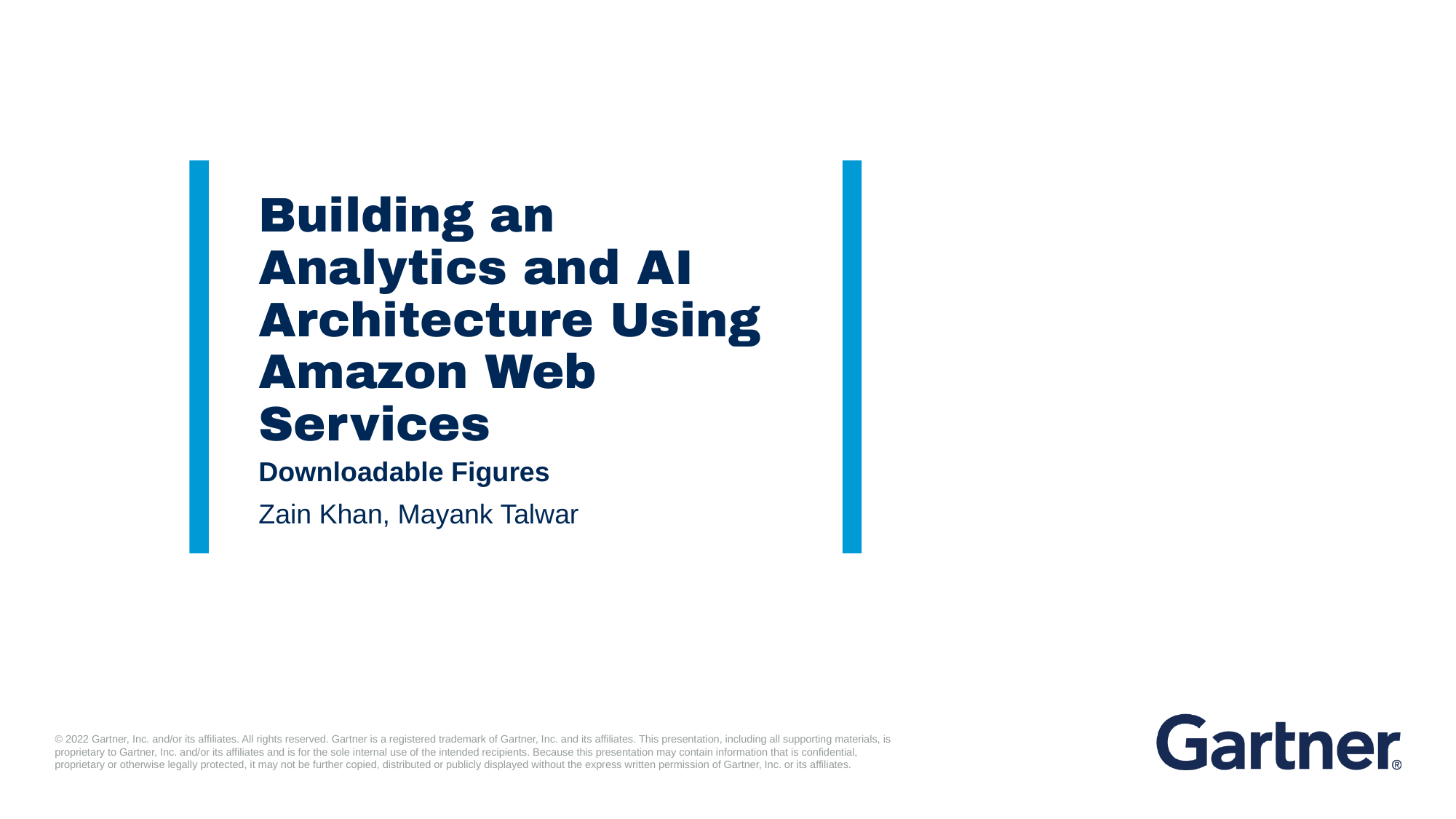

# Building an Analytics and AI Architecture Using Amazon Web Services
Downloadable Figures
Zain Khan, Mayank Talwar